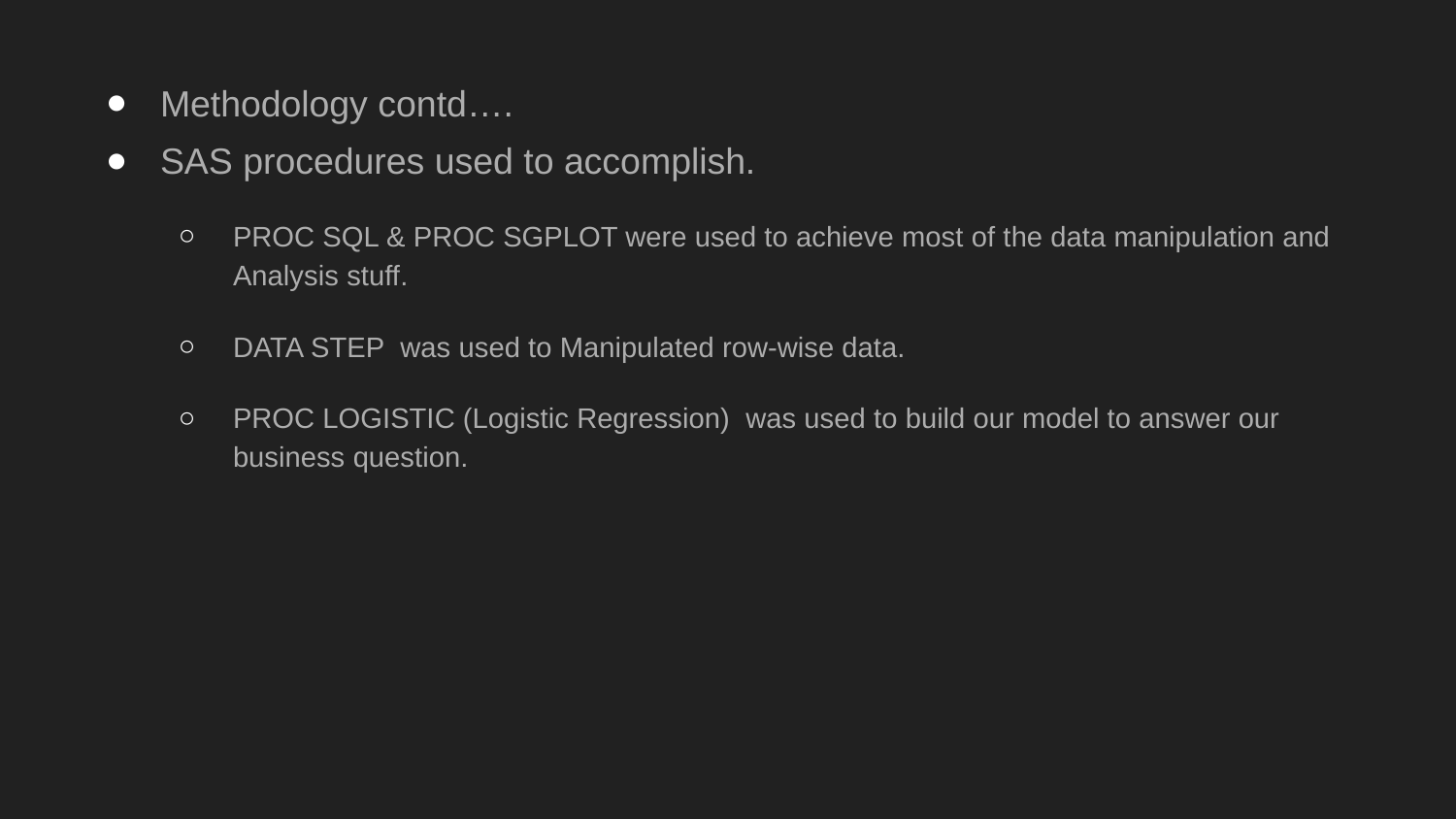

Methodology contd….
SAS procedures used to accomplish.
PROC SQL & PROC SGPLOT were used to achieve most of the data manipulation and Analysis stuff.
DATA STEP  was used to Manipulated row-wise data.
PROC LOGISTIC (Logistic Regression)  was used to build our model to answer our business question.